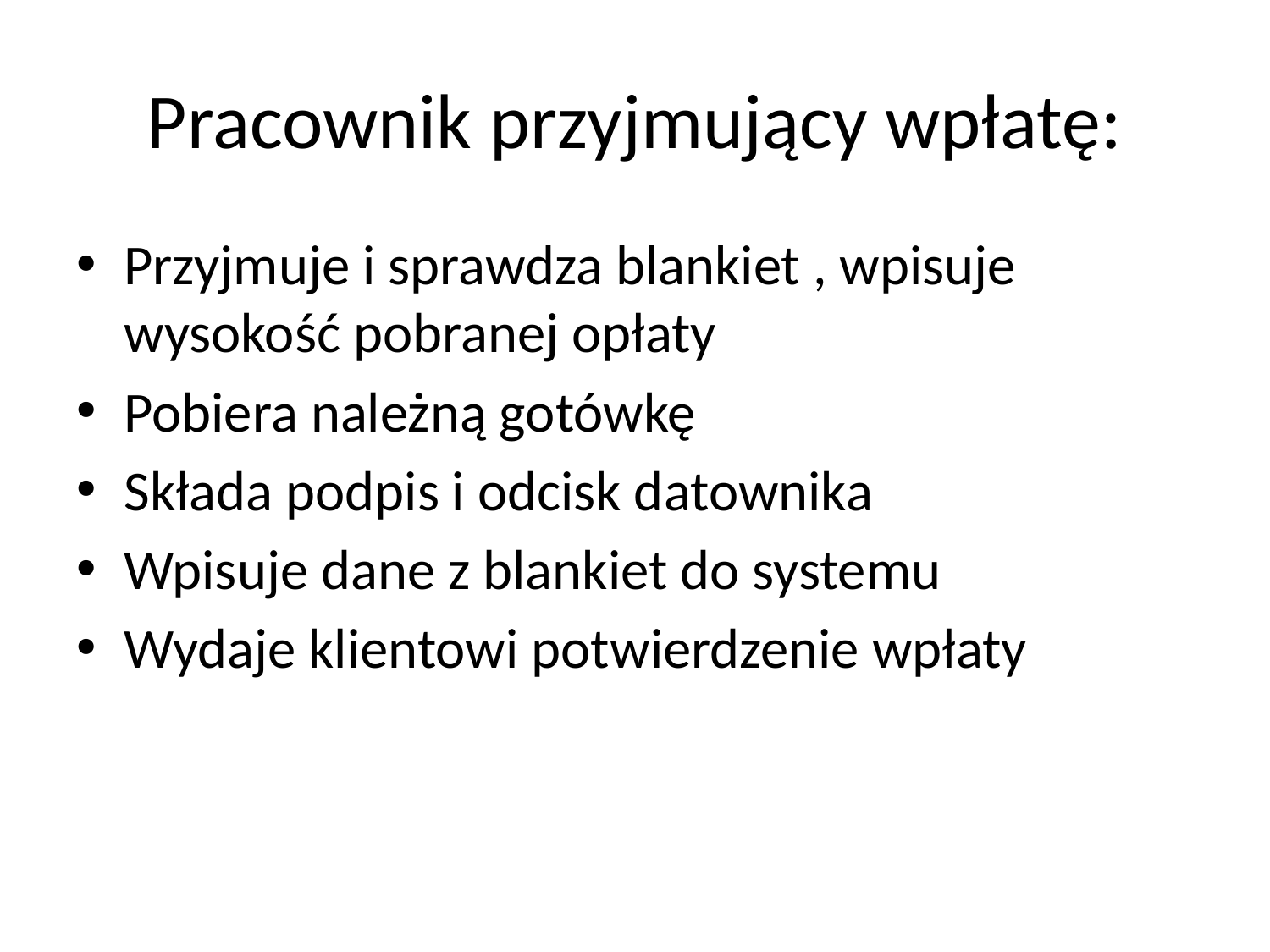

# Pracownik przyjmujący wpłatę:
Przyjmuje i sprawdza blankiet , wpisuje wysokość pobranej opłaty
Pobiera należną gotówkę
Składa podpis i odcisk datownika
Wpisuje dane z blankiet do systemu
Wydaje klientowi potwierdzenie wpłaty